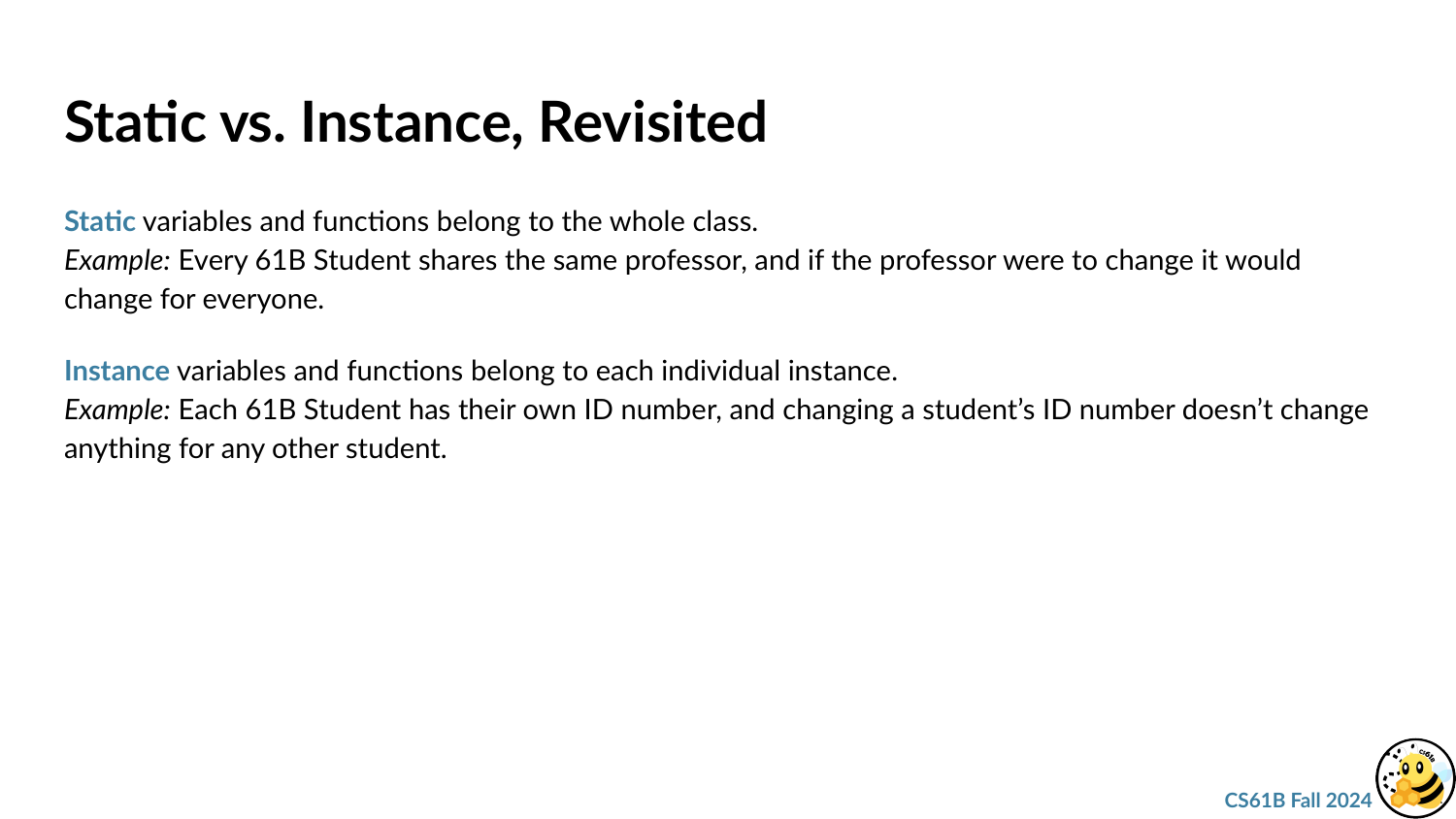

# Static vs. Instance, Revisited
Static variables and functions belong to the whole class.
Example: Every 61B Student shares the same professor, and if the professor were to change it would change for everyone.
Instance variables and functions belong to each individual instance.
Example: Each 61B Student has their own ID number, and changing a student’s ID number doesn’t change anything for any other student.